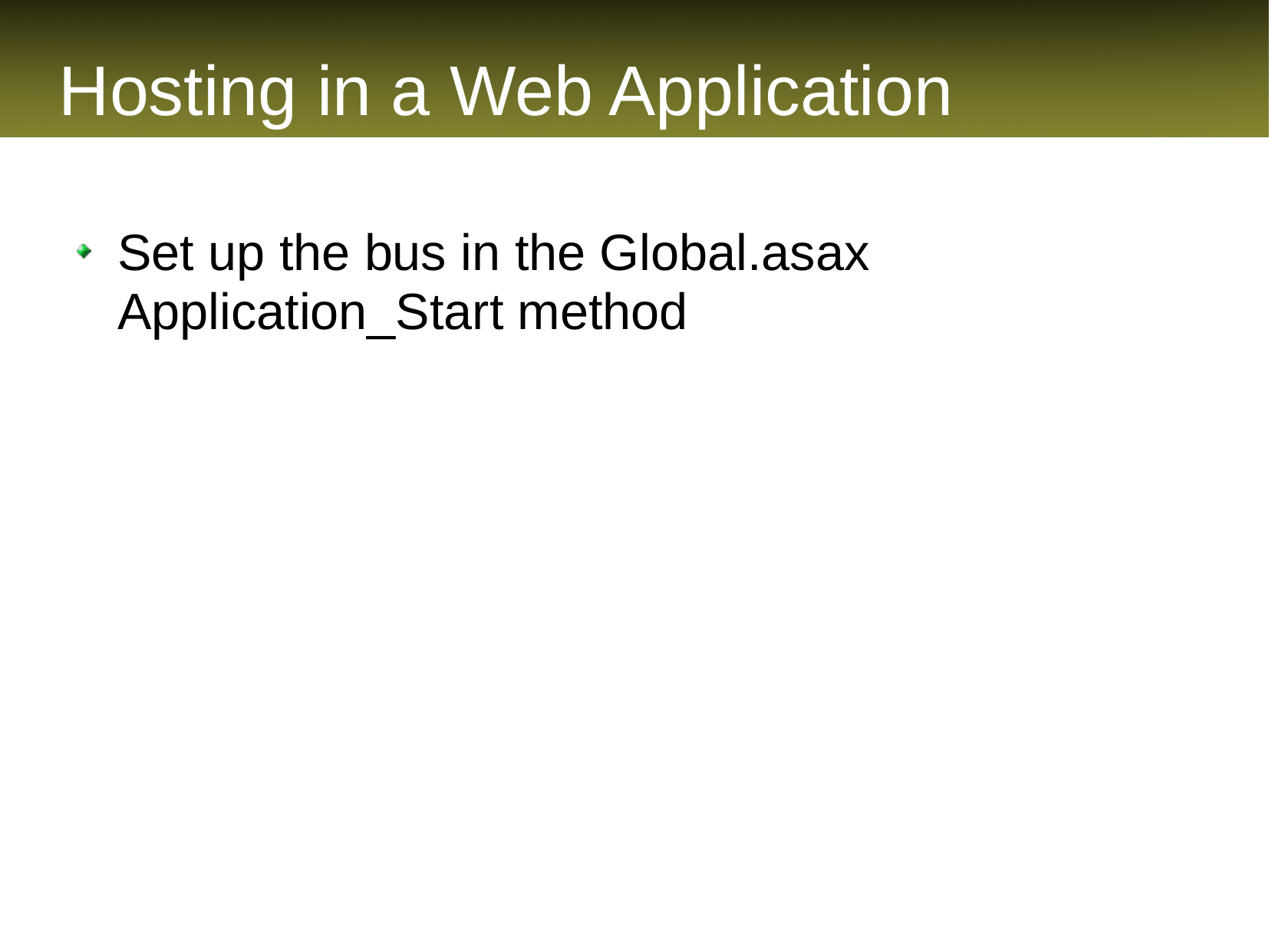

# Hosting in a Web Application
Set up the bus in the Global.asax Application_Start method